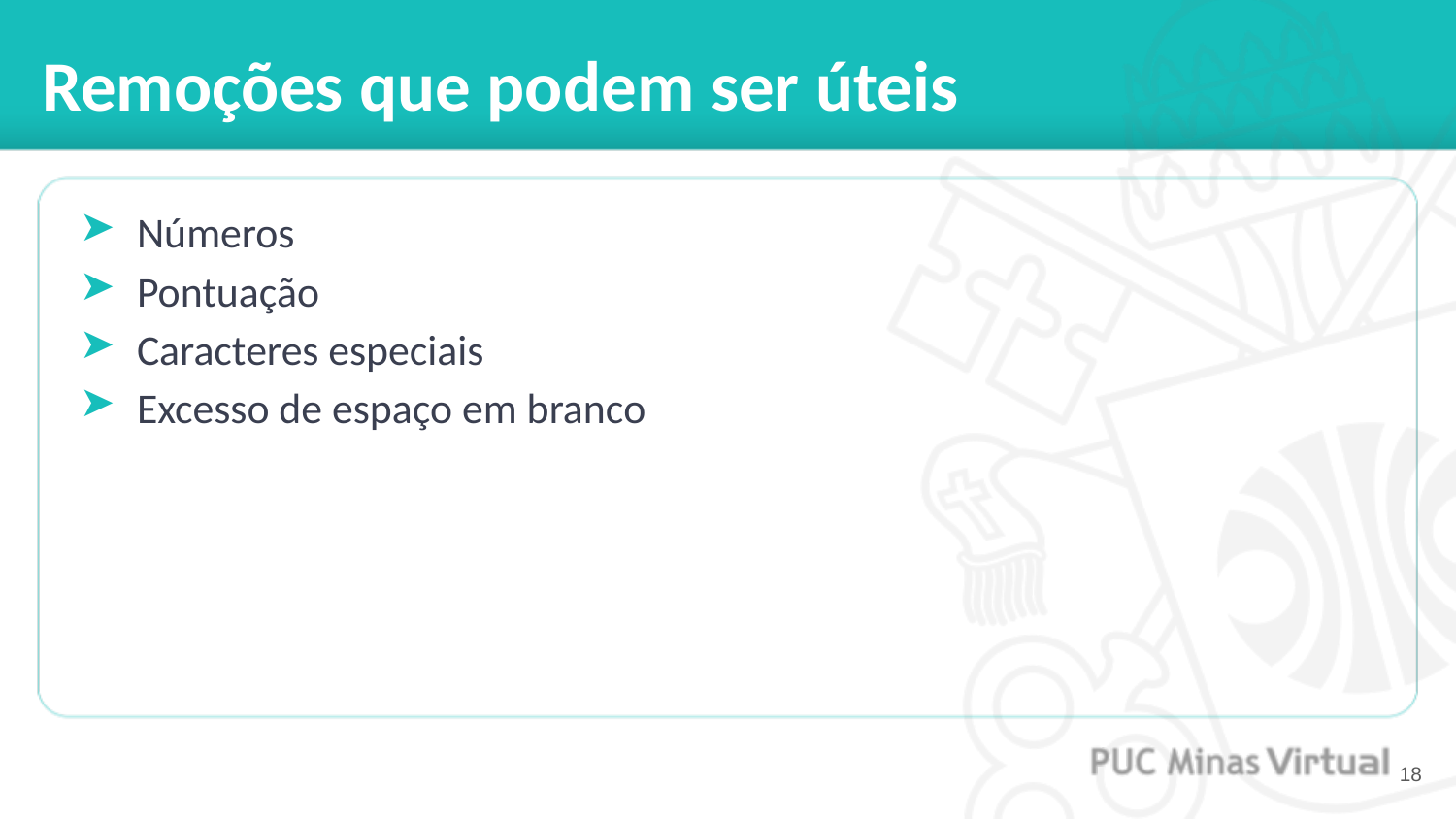

# Remoções que podem ser úteis
Números
Pontuação
Caracteres especiais
Excesso de espaço em branco

18